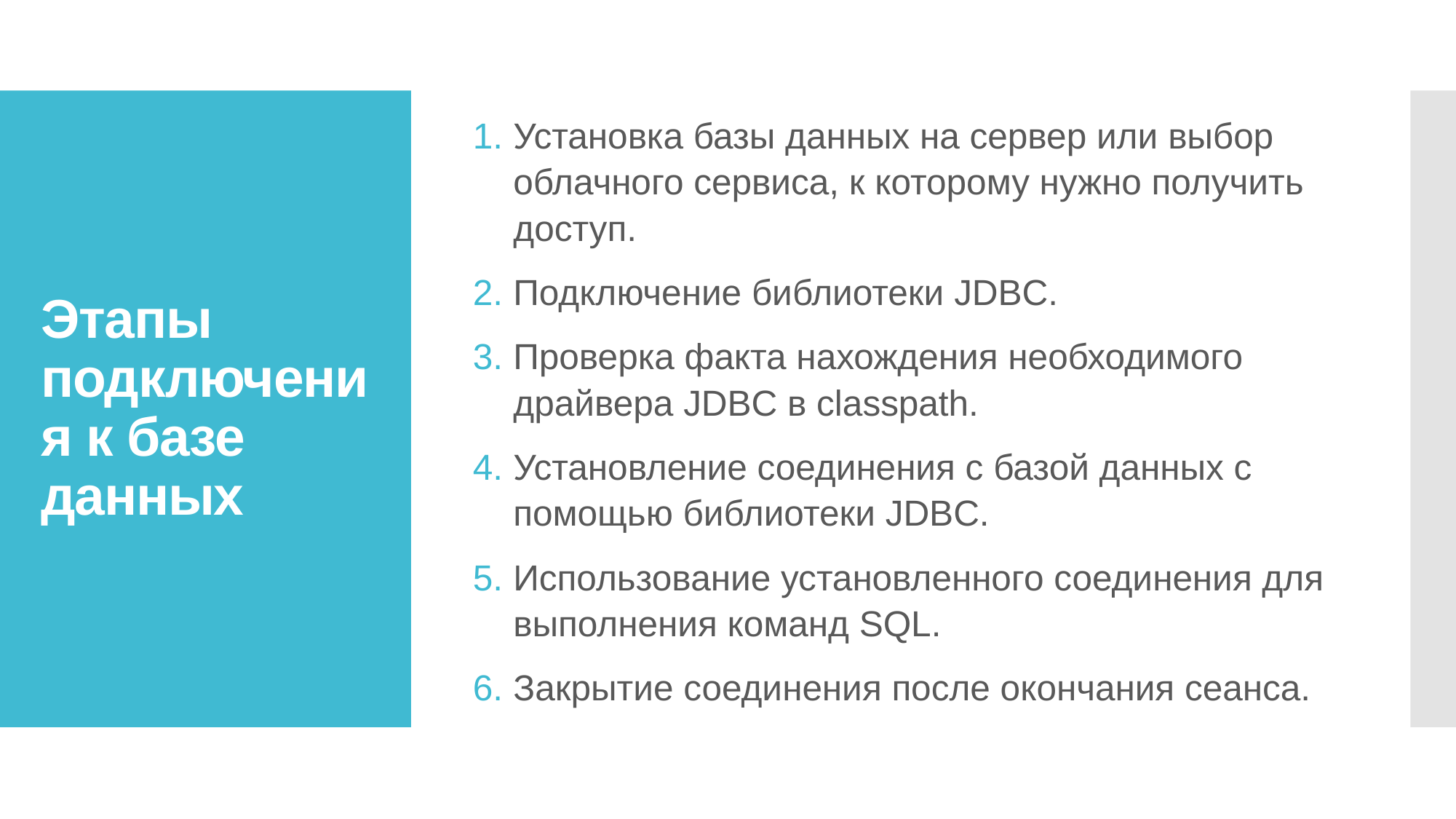

Установка базы данных на сервер или выбор облачного сервиса, к которому нужно получить доступ.
Подключение библиотеки JDBC.
Проверка факта нахождения необходимого драйвера JDBC в classpath.
Установление соединения с базой данных с помощью библиотеки JDBC.
Использование установленного соединения для выполнения команд SQL.
Закрытие соединения после окончания сеанса.
# Этапы подключения к базе данных